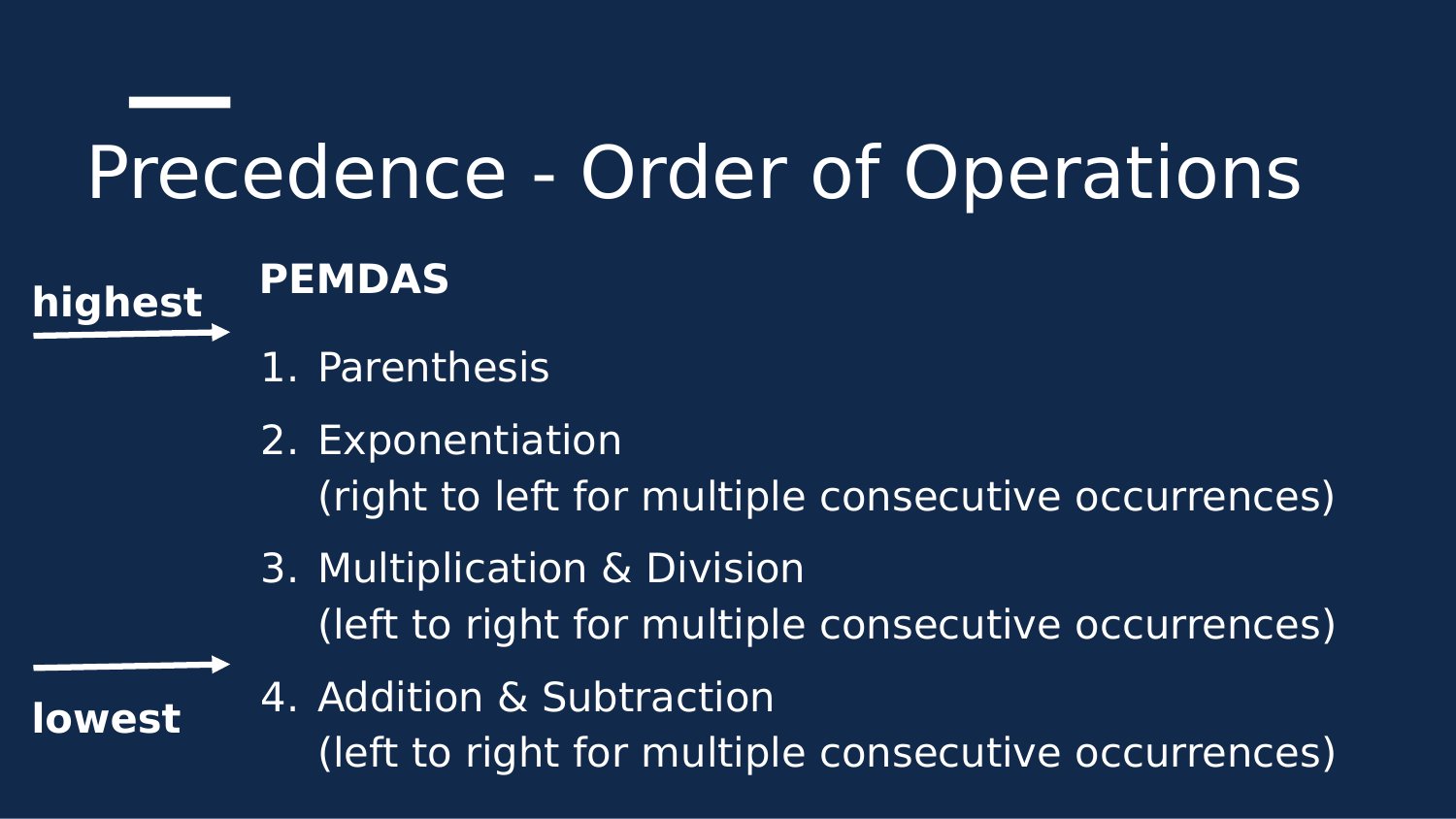

# Precedence - Order of Operations
 PEMDAS
Parenthesis
Exponentiation
(right to left for multiple consecutive occurrences)
Multiplication & Division
(left to right for multiple consecutive occurrences)
Addition & Subtraction
(left to right for multiple consecutive occurrences)
highest
lowest